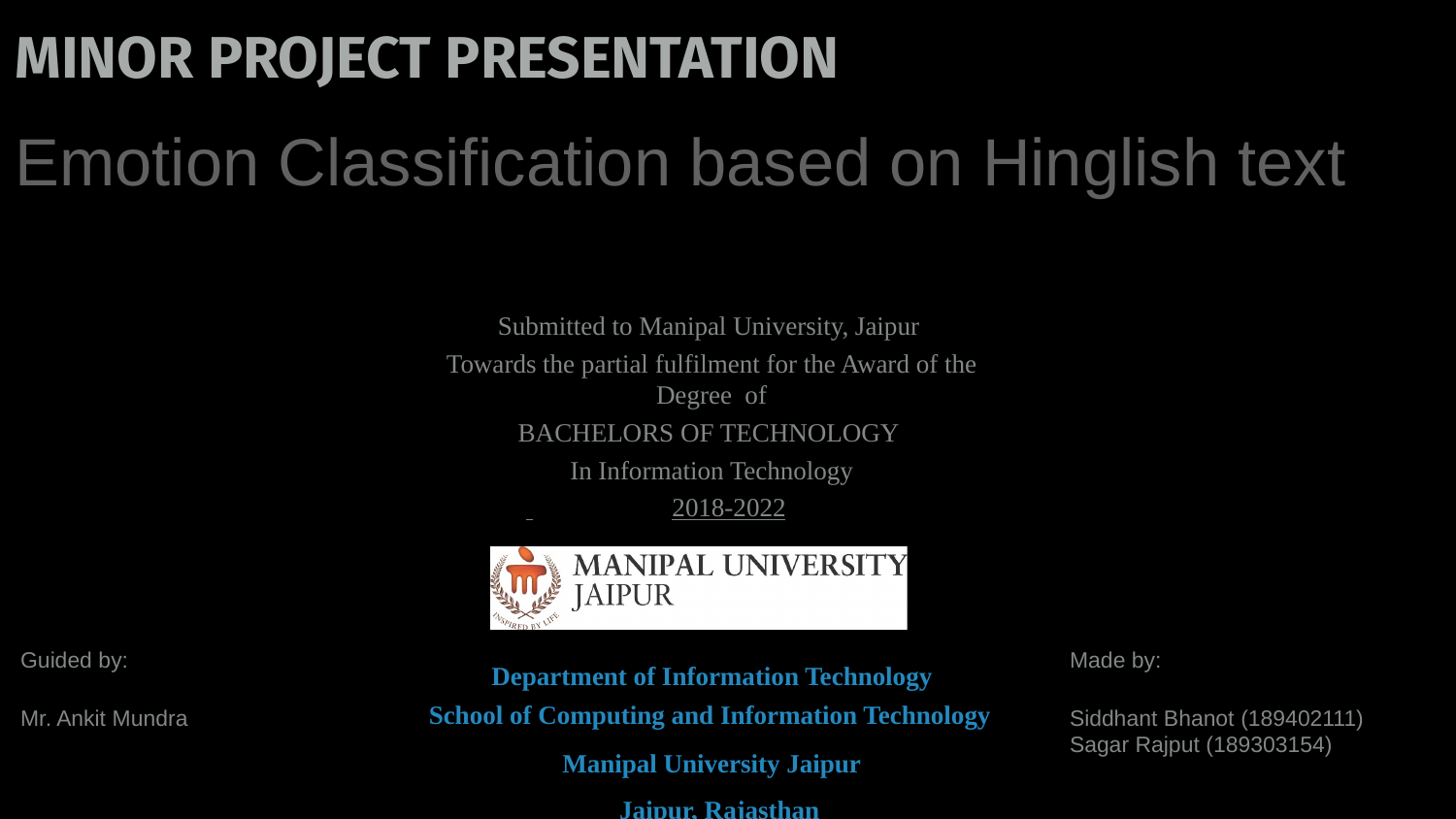

# MINOR PROJECT PRESENTATION
Emotion Classification based on Hinglish text
Submitted to Manipal University, Jaipur
Towards the partial fulfilment for the Award of the Degree  of
BACHELORS OF TECHNOLOGY
In Information Technology
 	2018-2022

Guided by:

Mr. Ankit Mundra
Made by:

Siddhant Bhanot (189402111)
Sagar Rajput (189303154)
Department of Information Technology  School of Computing and Information Technology
Manipal University Jaipur  Jaipur, Rajasthan